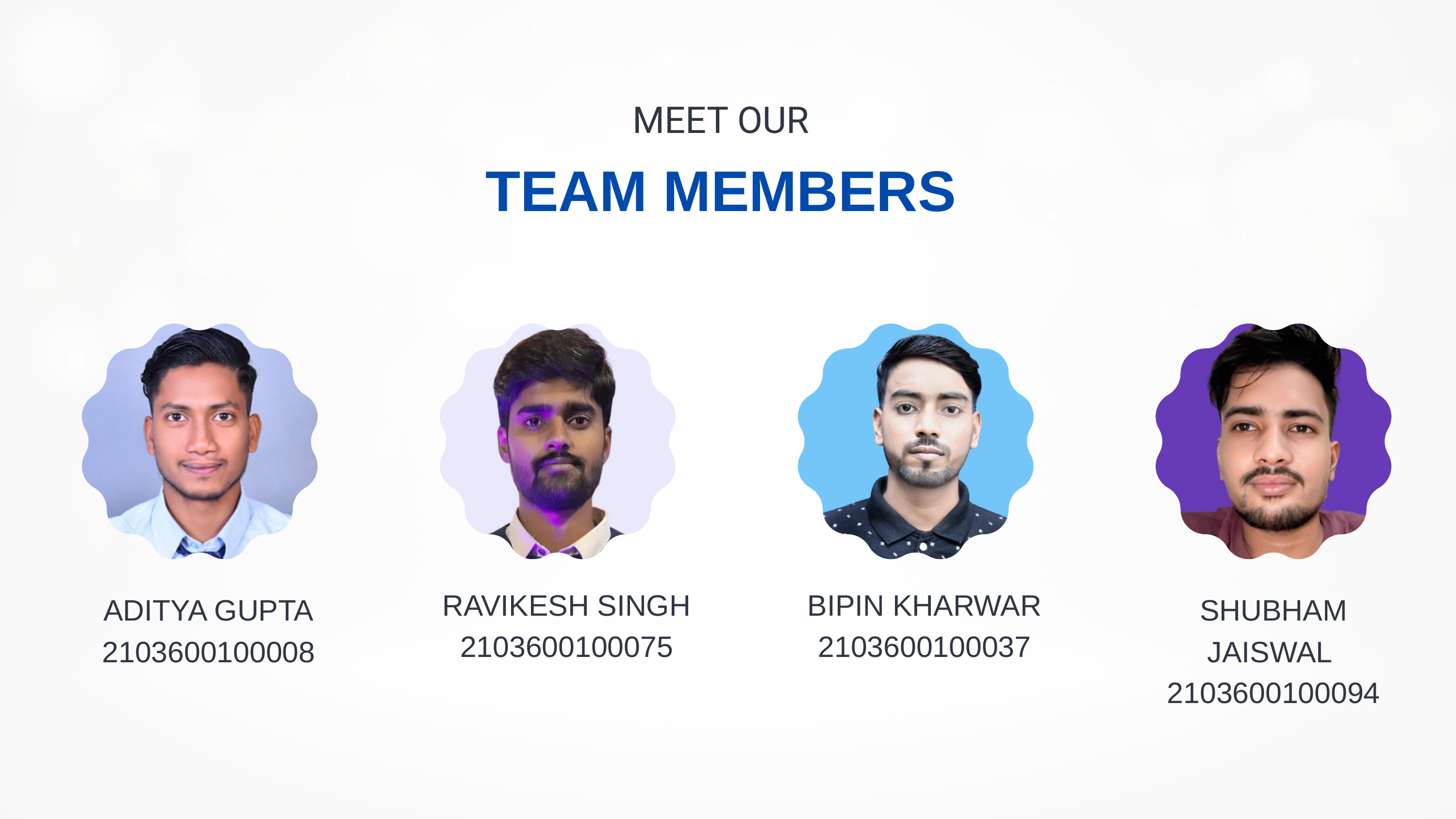

MEET OUR
TEAM MEMBERS

RAVIKESH SINGH
2103600100075
BIPIN KHARWAR
2103600100037
ADITYA GUPTA
2103600100008
SHUBHAM JAISWAL
2103600100094